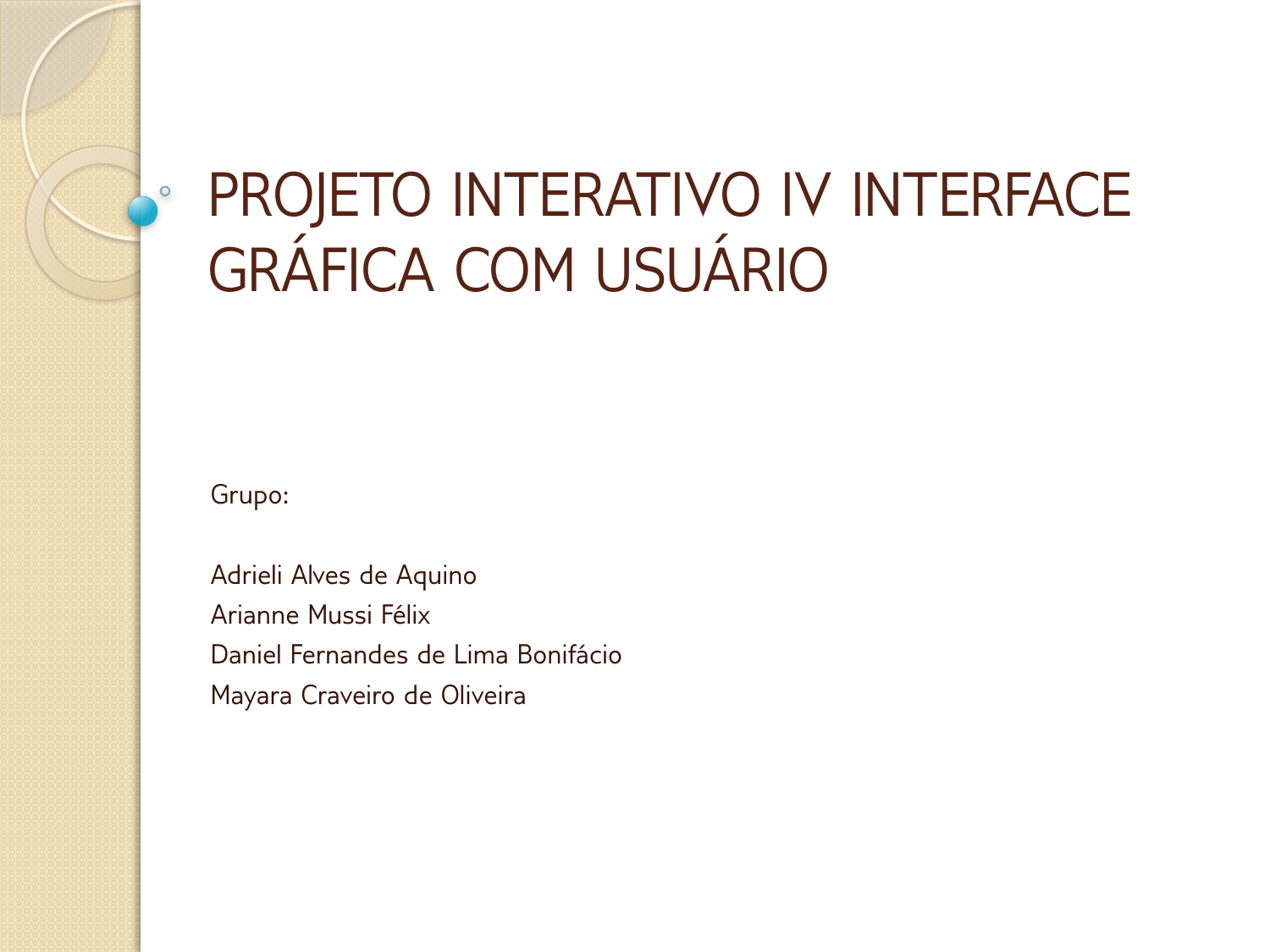

# PROJETO INTERATIVO IV INTERFACE GRÁFICA COM USUÁRIO
Grupo:

Adrieli Alves de Aquino
Arianne Mussi Félix
Daniel Fernandes de Lima Bonifácio
Mayara Craveiro de Oliveira